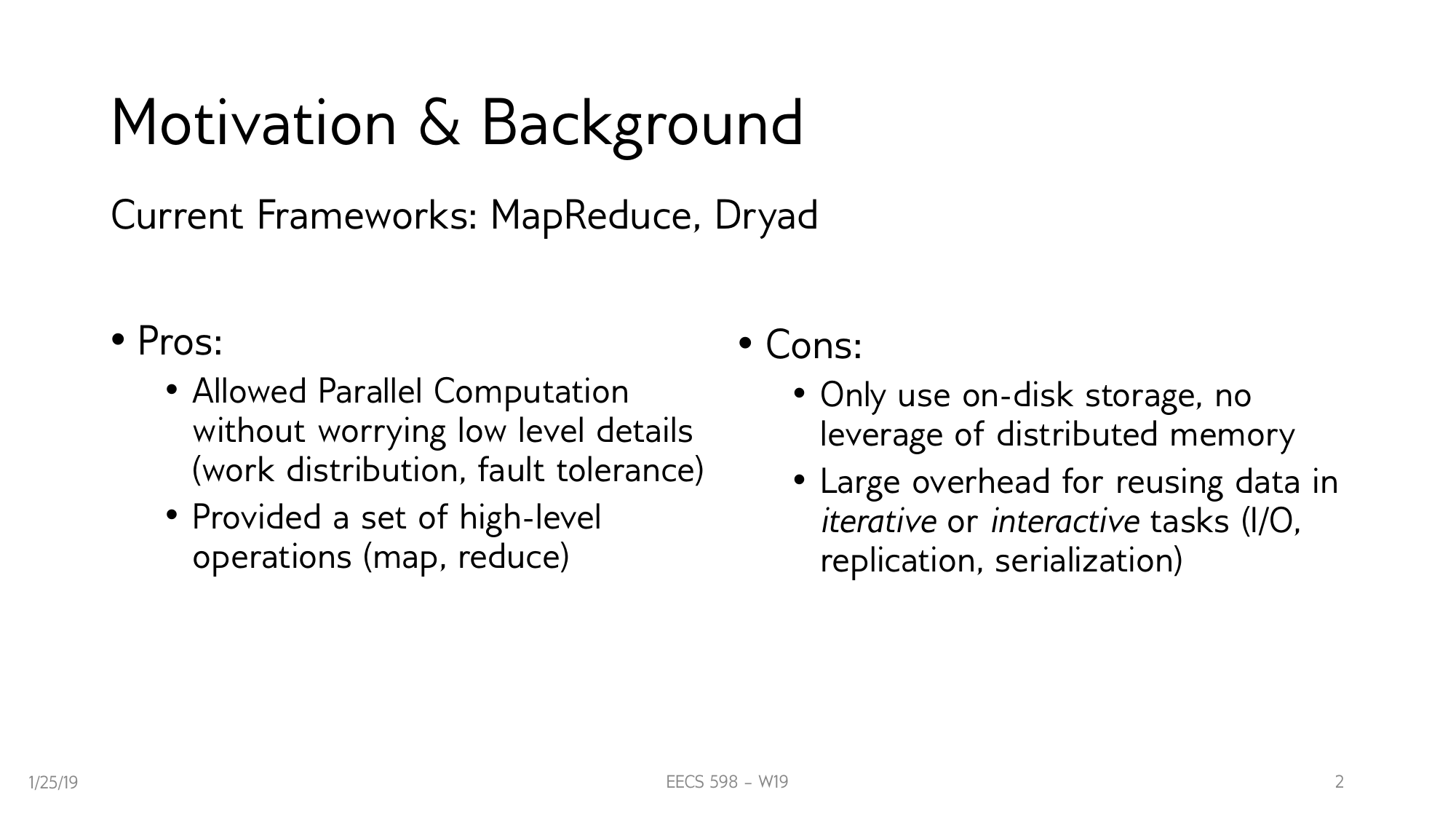

# Motivation & Background
Current Frameworks: MapReduce, Dryad
Cons:
Only use on-disk storage, no leverage of distributed memory
Large overhead for reusing data in iterative or interactive tasks (I/O, replication, serialization)

Pros:
Allowed Parallel Computation without worrying low level details (work distribution, fault tolerance)
Provided a set of high-level operations (map, reduce)

EECS 598 – W19
2
1/25/19